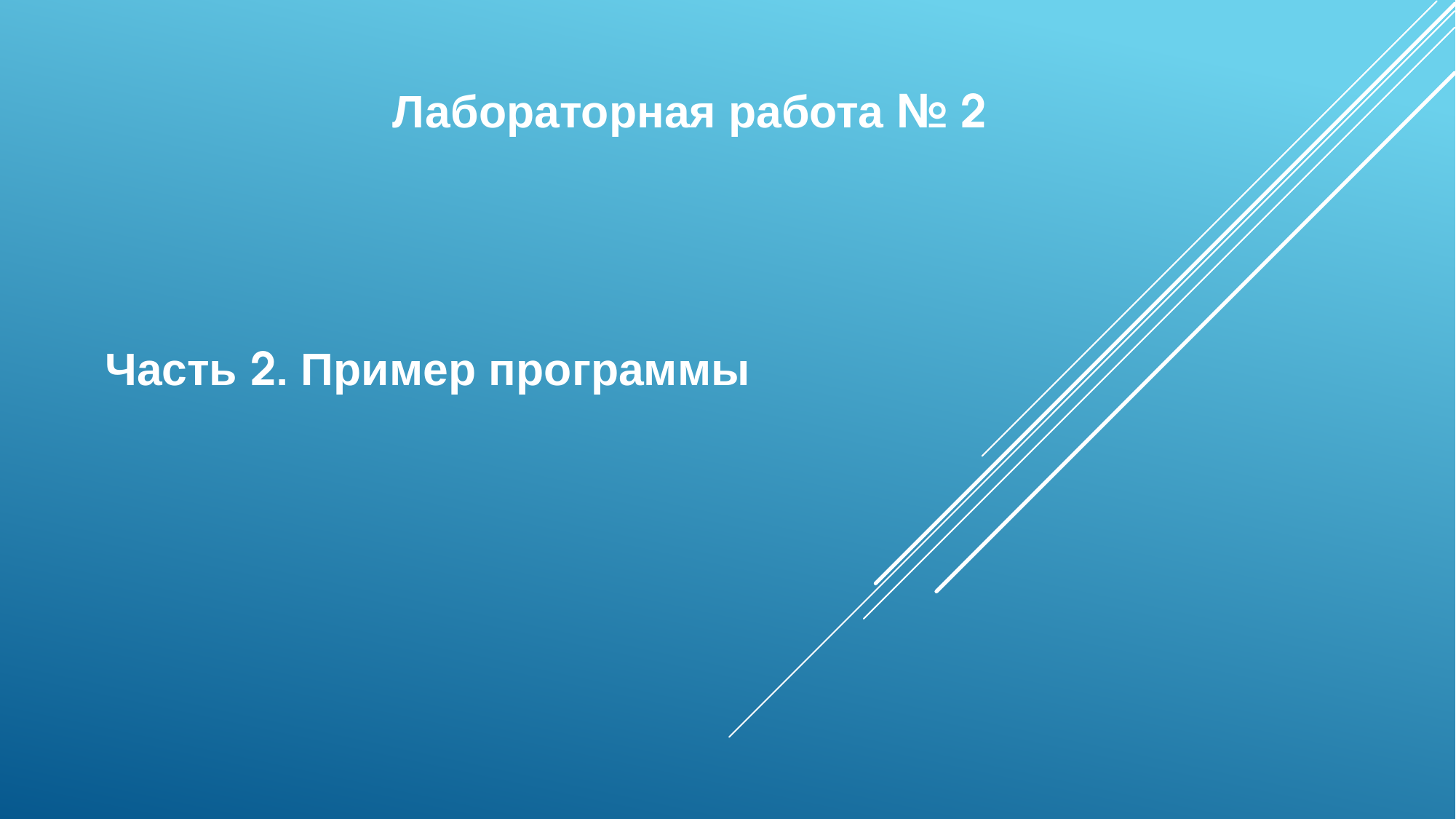

Лабораторная работа № 2
Часть 2. Пример программы